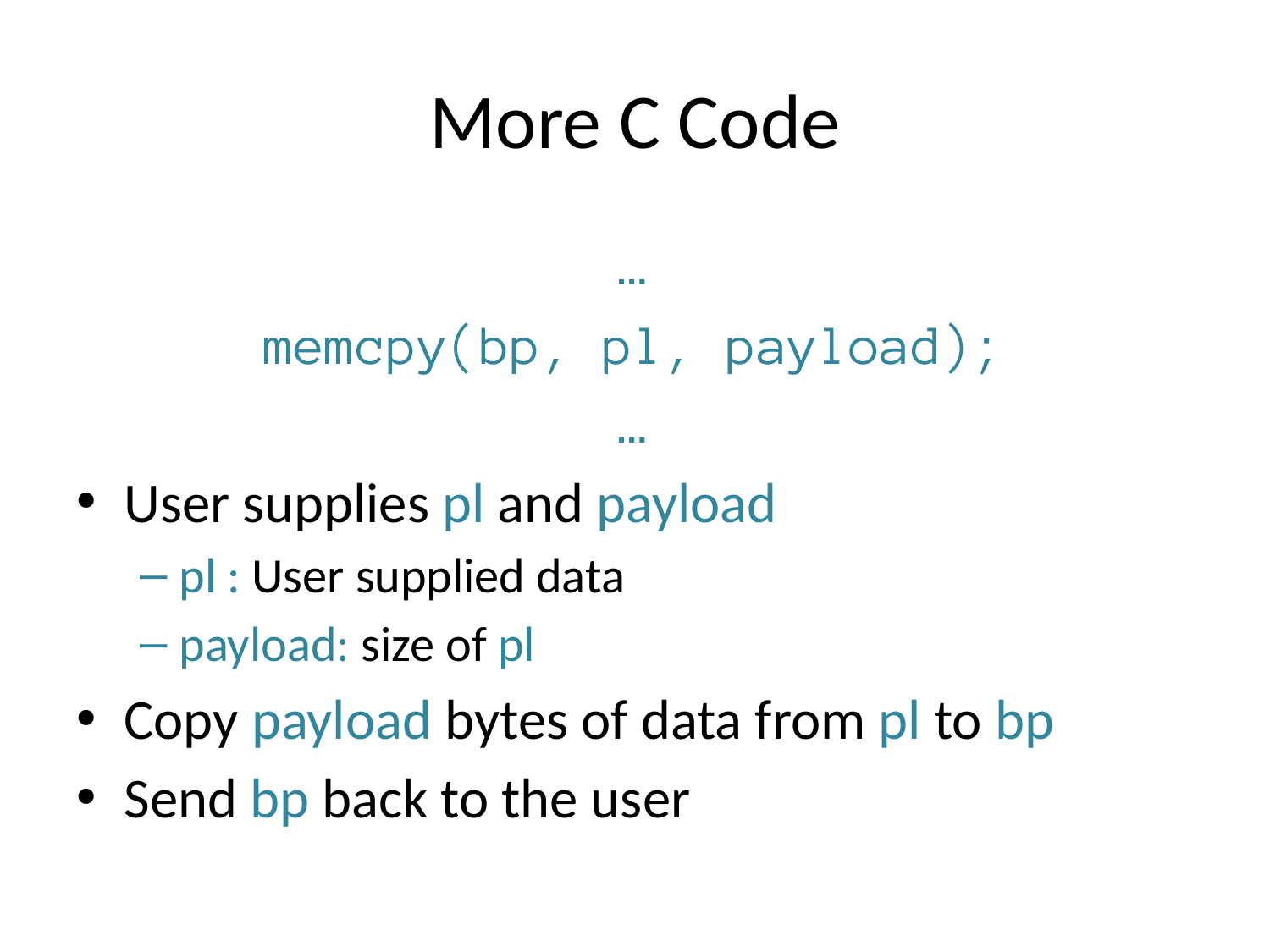

# More C Code
…
memcpy(bp, pl, payload);
…
User supplies pl and payload
pl : User supplied data
payload: size of pl
Copy payload bytes of data from pl to bp
Send bp back to the user